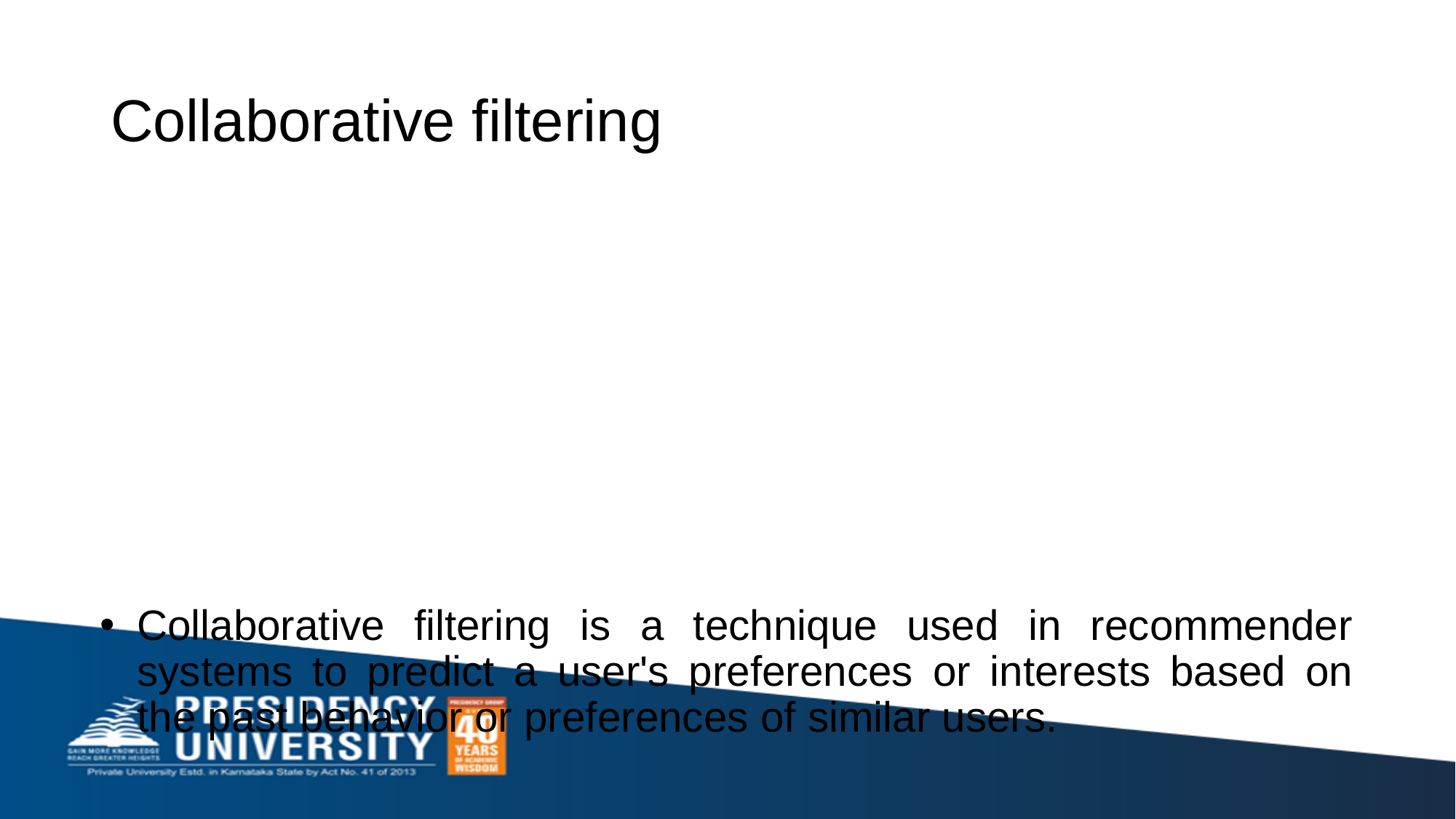

# Collaborative filtering

Collaborative filtering is a technique used in recommender systems to predict a user's preferences or interests based on the past behavior or preferences of similar users.

It is based on the assumption that people who have similar interests in the past are likely to have similar interests in the future